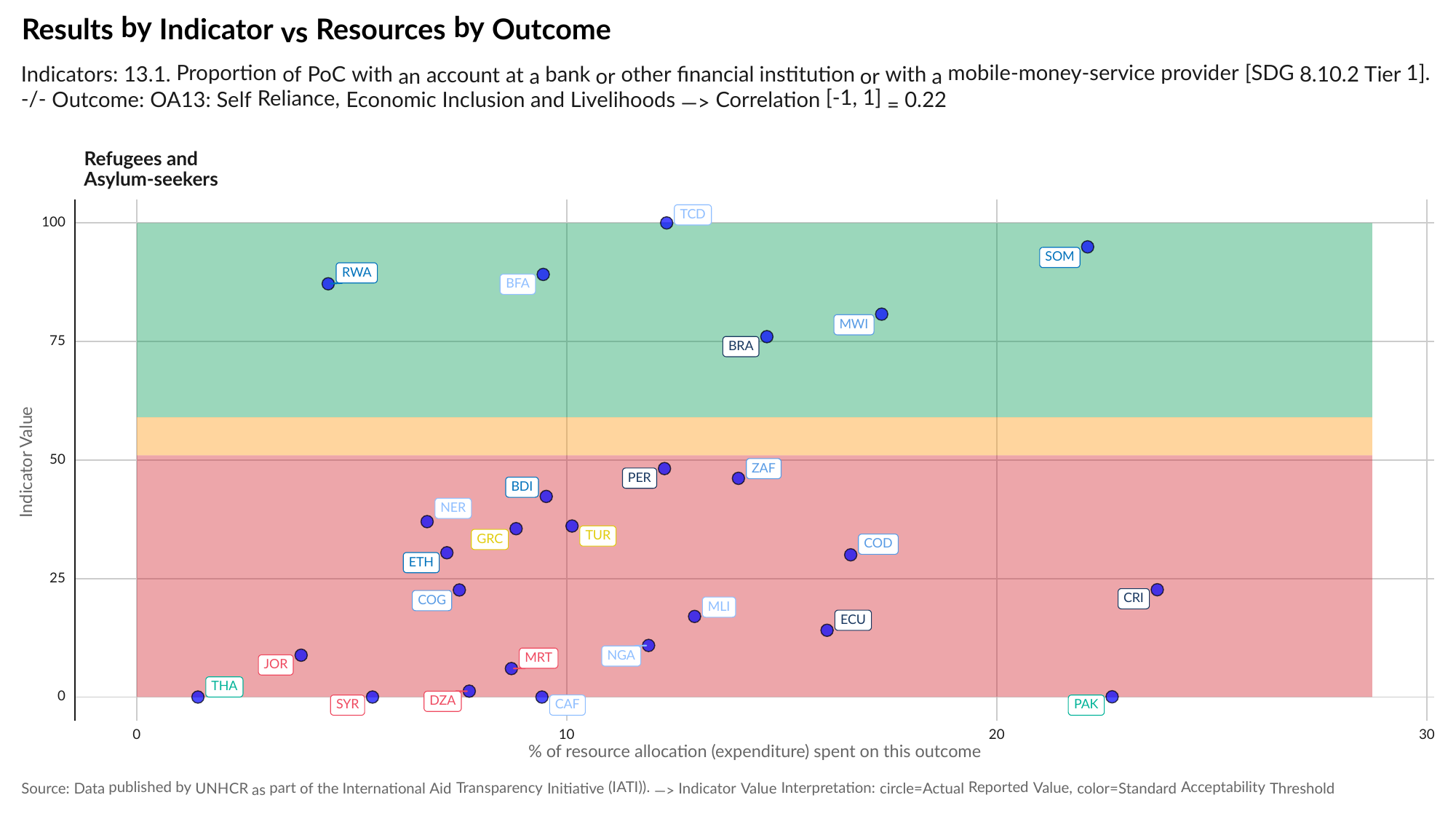

by
by
Results
Indicator
Outcome
Resources
vs
[SDG
1].
mobile-money-service
provider
Proportion
Indicators:
with
bank
other
financial
with
institution
Tier
of
13.1.
PoC
8.10.2
account
at
an
a
a
or
or
[-1,
1]
Reliance,
-/-
Self
Inclusion
and
Livelihoods
Correlation
Economic
Outcome:
OA13:
0.22
—>
=
Refugees and
Asylum-seekers

TCD

100

SOM

RWA

BFA

MWI

75

BRA

Indicator Value
50

ZAF

PER

BDI

NER

TUR

GRC
COD

ETH
25

CRI
COG

MLI

ECU

NGA
MRT

JOR

THA

0

DZA

CAF
SYR
PAK
30
0
10
20
% of resource allocation (expenditure) spent on this outcome
(IATI)).
published
by
Reported
Acceptability
Interpretation:
Transparency
Value,
part
the
International
Indicator
Value
circle=Actual
color=Standard
Threshold
Aid
Initiative
of
UNHCR
Source:
Data
as
—>